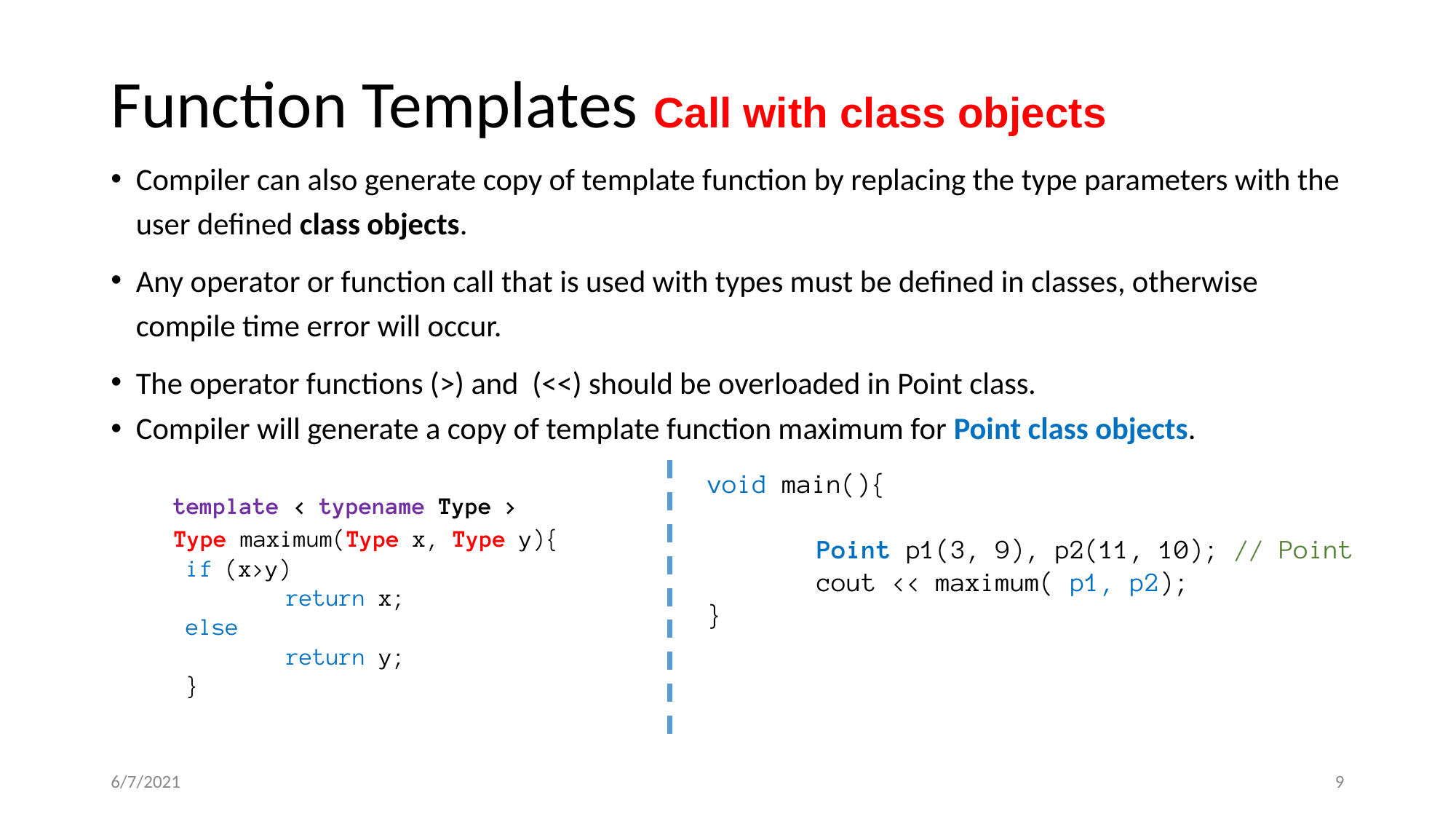

# Function Templates Call with class objects
Compiler can also generate copy of template function by replacing the type parameters with the user defined class objects.
Any operator or function call that is used with types must be defined in classes, otherwise compile time error will occur.
The operator functions (>) and  (<<) should be overloaded in Point class.
Compiler will generate a copy of template function maximum for Point class objects.

 template < typename Type >
 Type maximum(Type x, Type y){
	if (x>y)
	return x;
	else
	return y;
}

void main(){

Point p1(3, 9), p2(11, 10); // Point
cout << maximum( p1, p2);
}

6/7/2021
9